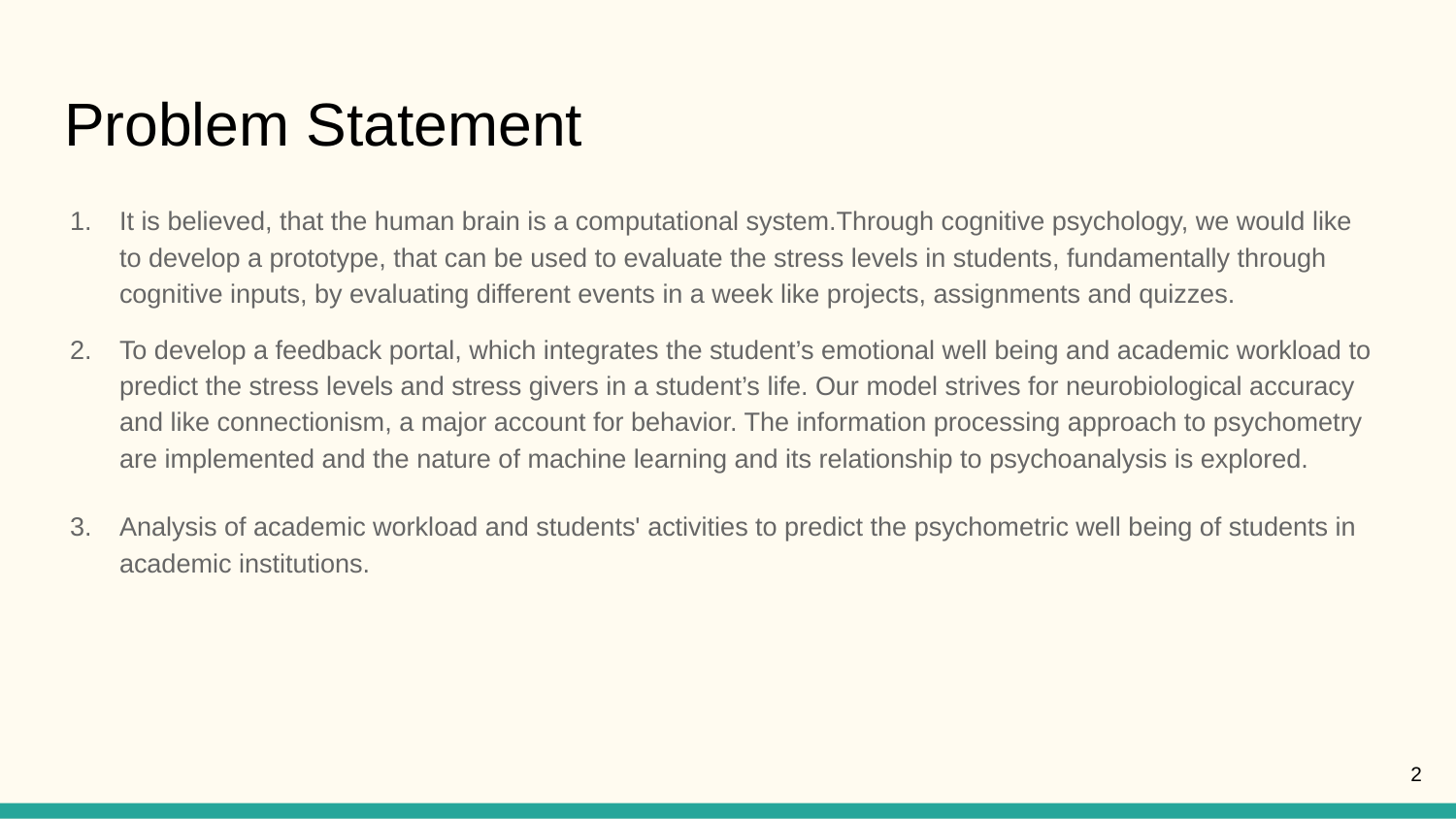

# Problem Statement
It is believed, that the human brain is a computational system.Through cognitive psychology, we would like to develop a prototype, that can be used to evaluate the stress levels in students, fundamentally through cognitive inputs, by evaluating different events in a week like projects, assignments and quizzes.
To develop a feedback portal, which integrates the student’s emotional well being and academic workload to predict the stress levels and stress givers in a student’s life. Our model strives for neurobiological accuracy and like connectionism, a major account for behavior. The information processing approach to psychometry are implemented and the nature of machine learning and its relationship to psychoanalysis is explored.
Analysis of academic workload and students' activities to predict the psychometric well being of students in academic institutions.

2